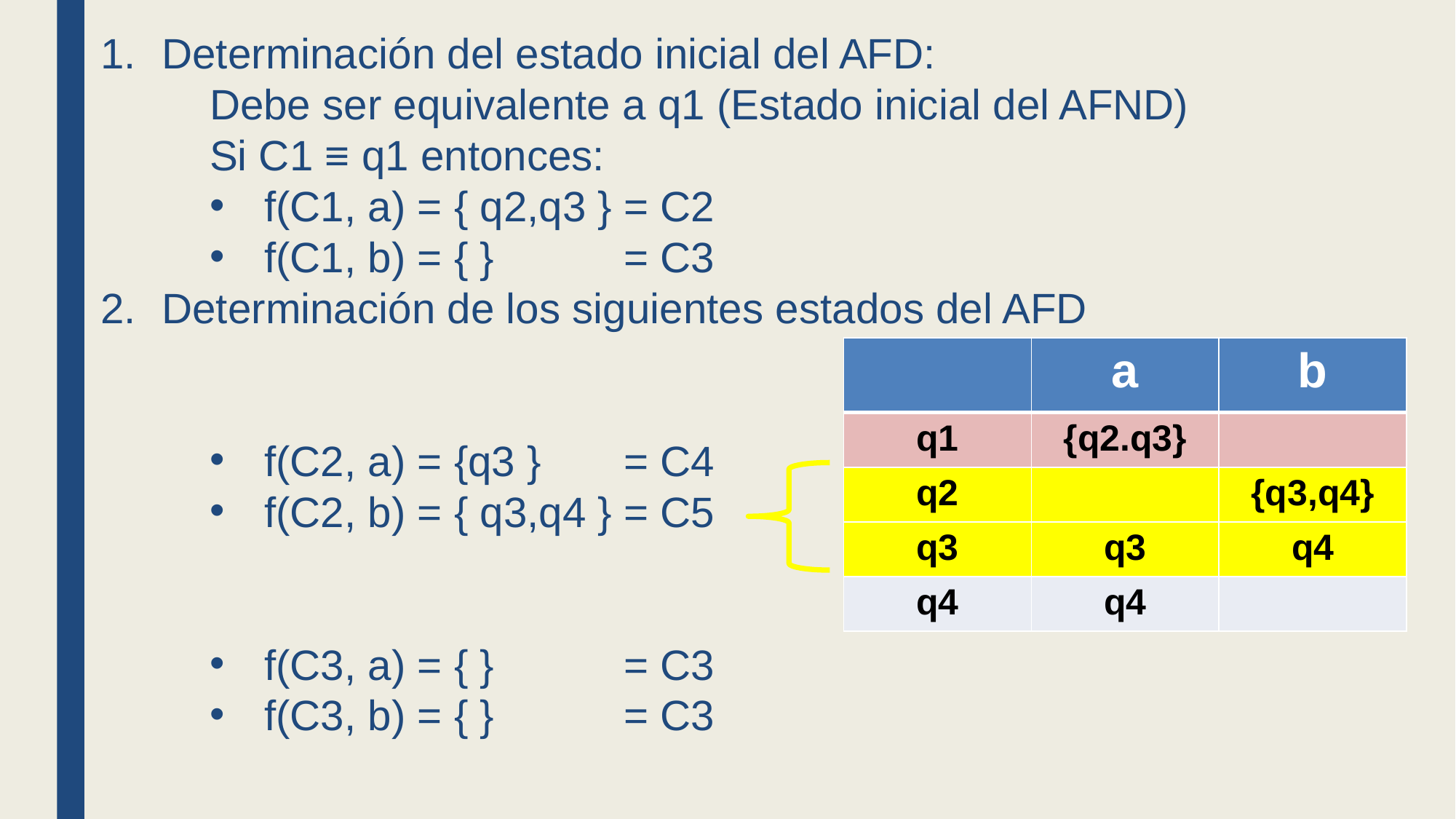

Determinación del estado inicial del AFD:
Debe ser equivalente a q1 (Estado inicial del AFND)
Si C1 ≡ q1 entonces:
f(C1, a) = { q2,q3 } = C2
f(C1, b) = { }           = C3
Determinación de los siguientes estados del AFD

f(C2, a) = {q3 }       = C4
f(C2, b) = { q3,q4 } = C5

f(C3, a) = { }           = C3
f(C3, b) = { }           = C3

|  | a | b |
| --- | --- | --- |
| q1 | {q2.q3} |  |
| q2 |  | {q3,q4} |
| q3 | q3 | q4 |
| q4 | q4 |  |